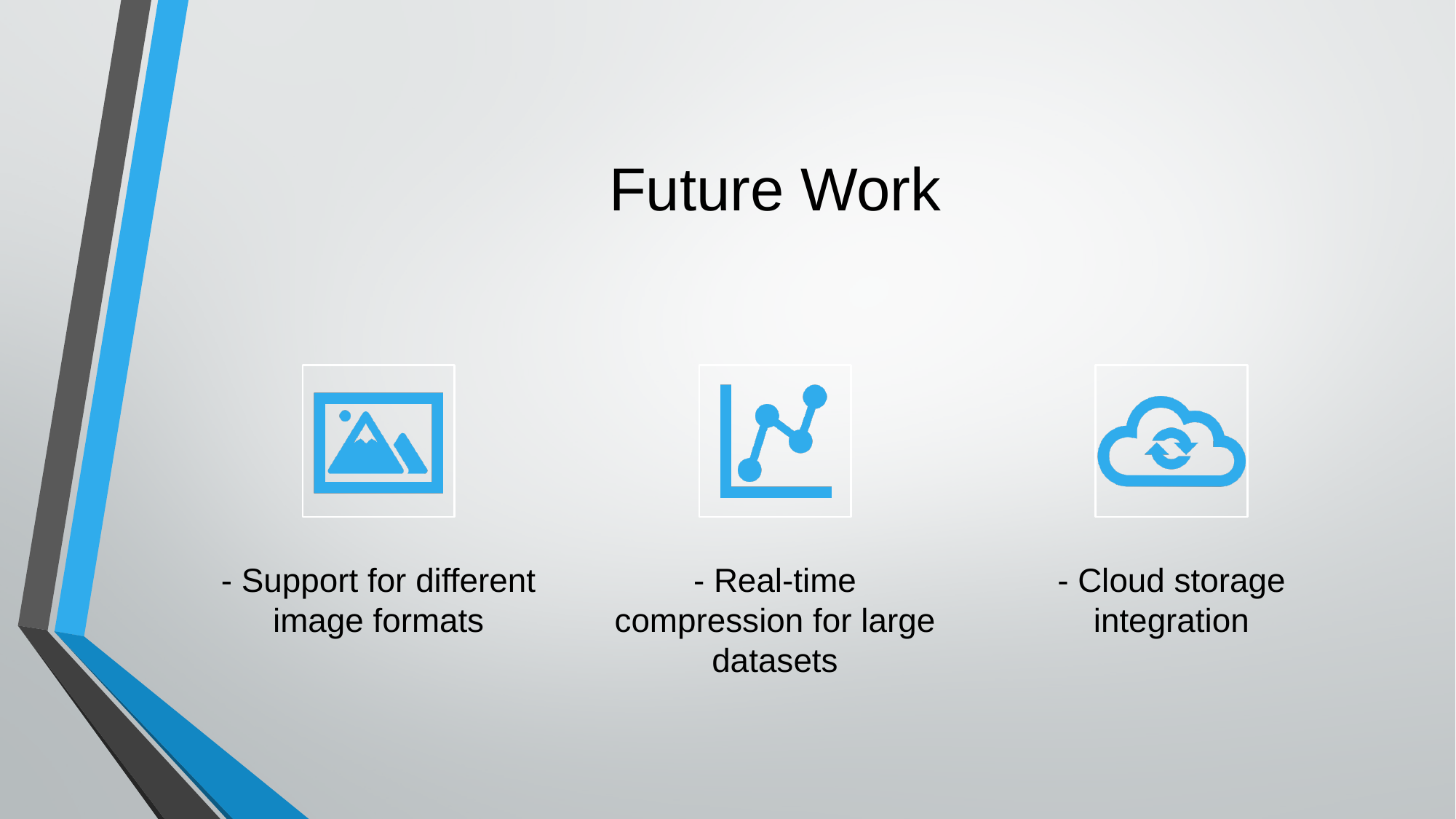

# Future Work
- Support for different image formats
- Real-time compression for large datasets
- Cloud storage integration